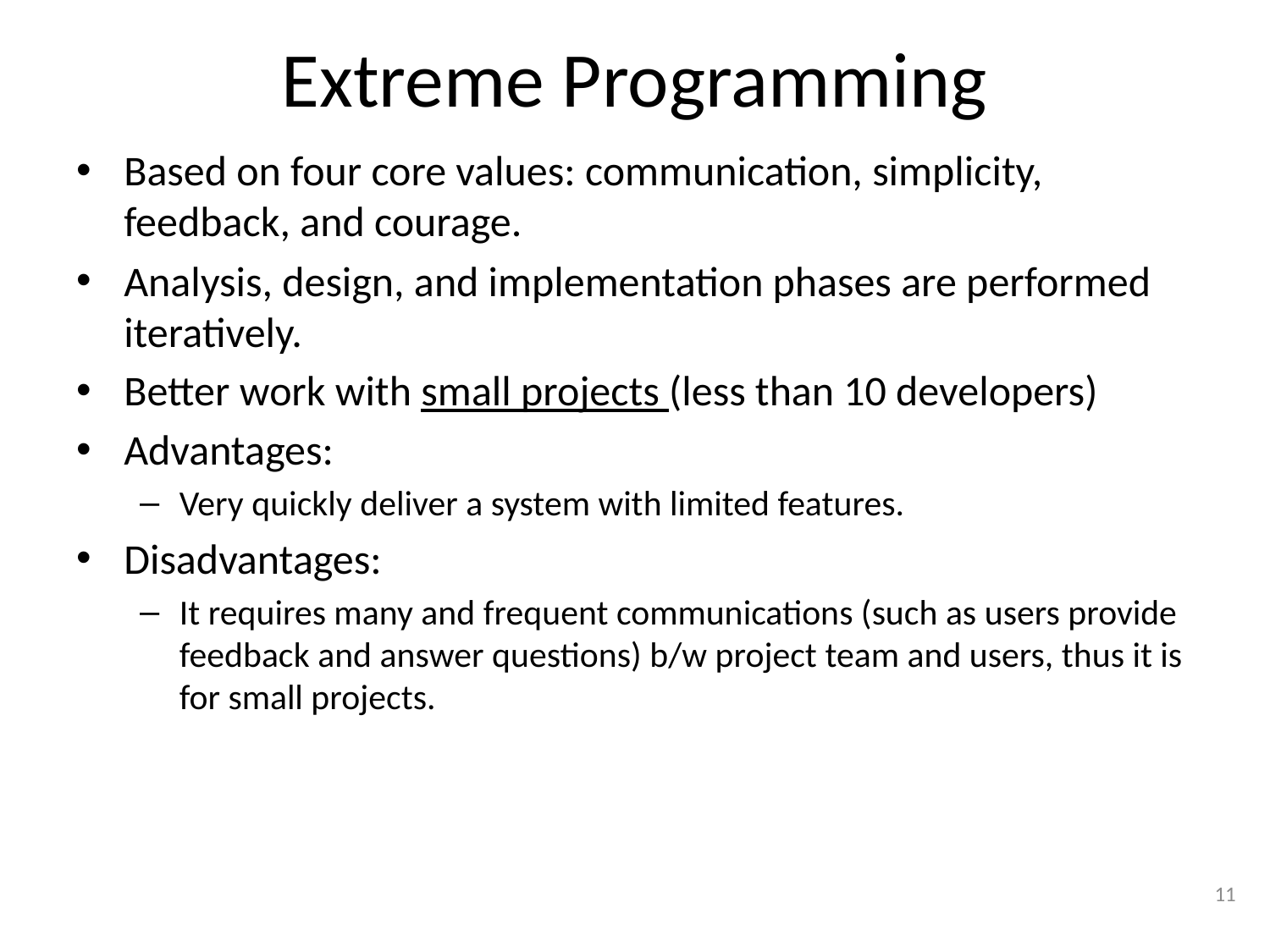

# Extreme Programming
Based on four core values: communication, simplicity, feedback, and courage.
Analysis, design, and implementation phases are performed iteratively.
Better work with small projects (less than 10 developers)
Advantages:
Very quickly deliver a system with limited features.
Disadvantages:
It requires many and frequent communications (such as users provide feedback and answer questions) b/w project team and users, thus it is for small projects.
11